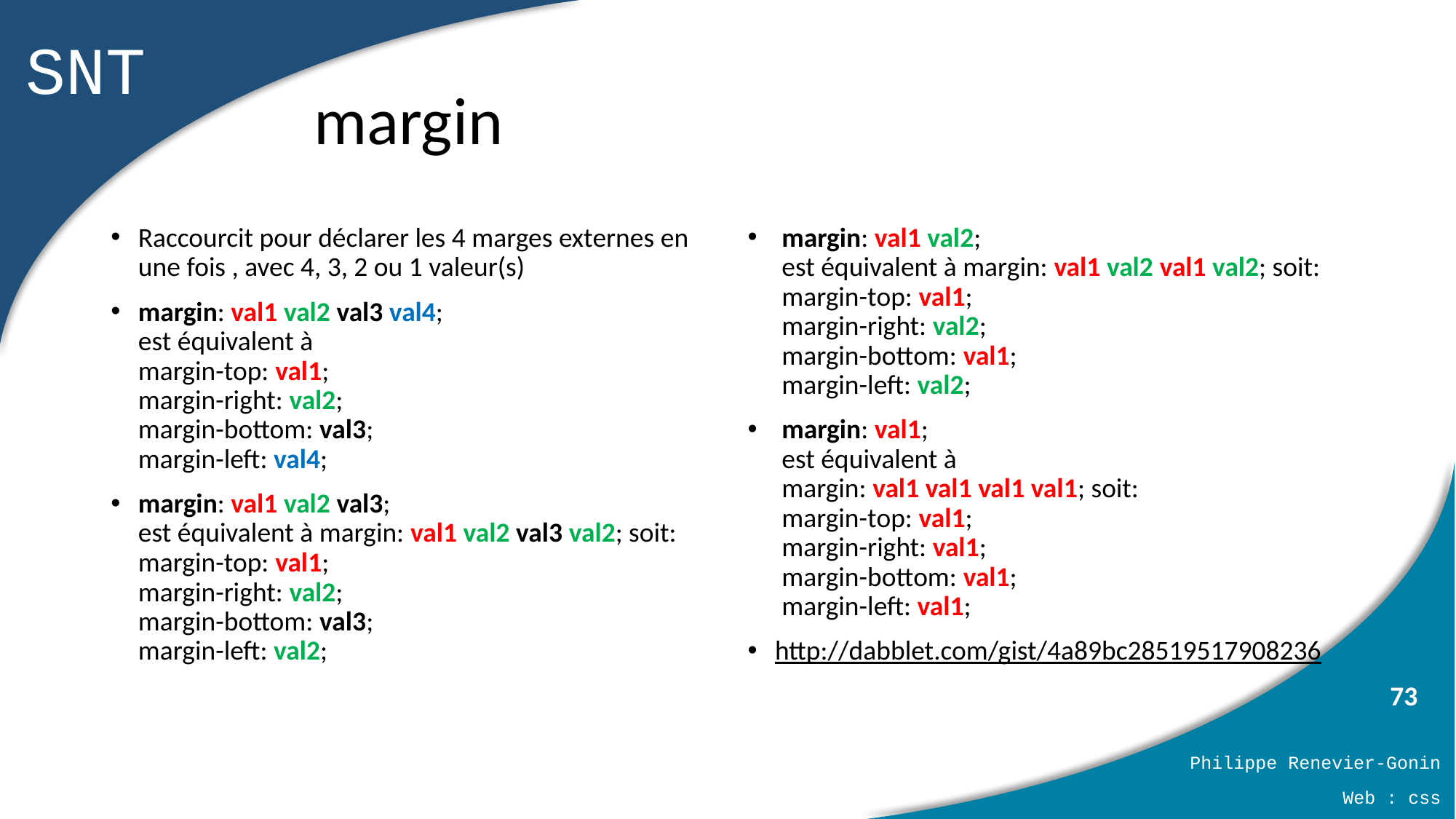

# margin
Raccourcit pour déclarer les 4 marges externes en une fois , avec 4, 3, 2 ou 1 valeur(s)
margin: val1 val2 val3 val4;
est équivalent à
margin-top: val1;
margin-right: val2;
margin-bottom: val3;
margin-left: val4;
margin: val1 val2 val3;
est équivalent à margin: val1 val2 val3 val2; soit:
margin-top: val1;
margin-right: val2;
margin-bottom: val3;
margin-left: val2;
margin: val1 val2;
est équivalent à margin: val1 val2 val1 val2; soit:
margin-top: val1;
margin-right: val2;
margin-bottom: val1;
margin-left: val2;
margin: val1;
est équivalent à
margin: val1 val1 val1 val1; soit:
margin-top: val1;
margin-right: val1;
margin-bottom: val1;
margin-left: val1;
http://dabblet.com/gist/4a89bc28519517908236